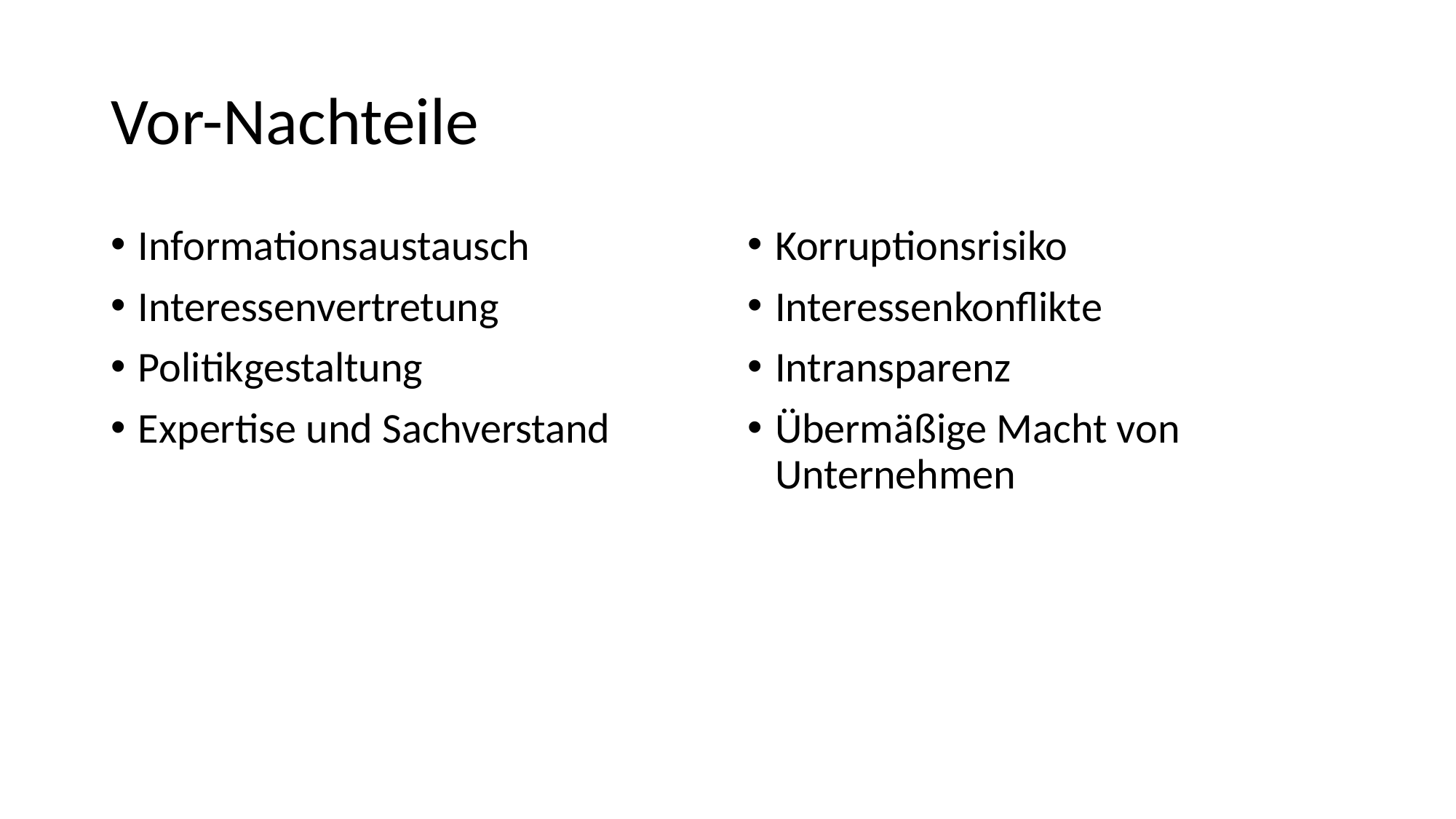

# Vor-Nachteile
Informationsaustausch
Interessenvertretung
Politikgestaltung
Expertise und Sachverstand
Korruptionsrisiko
Interessenkonflikte
Intransparenz
Übermäßige Macht von Unternehmen